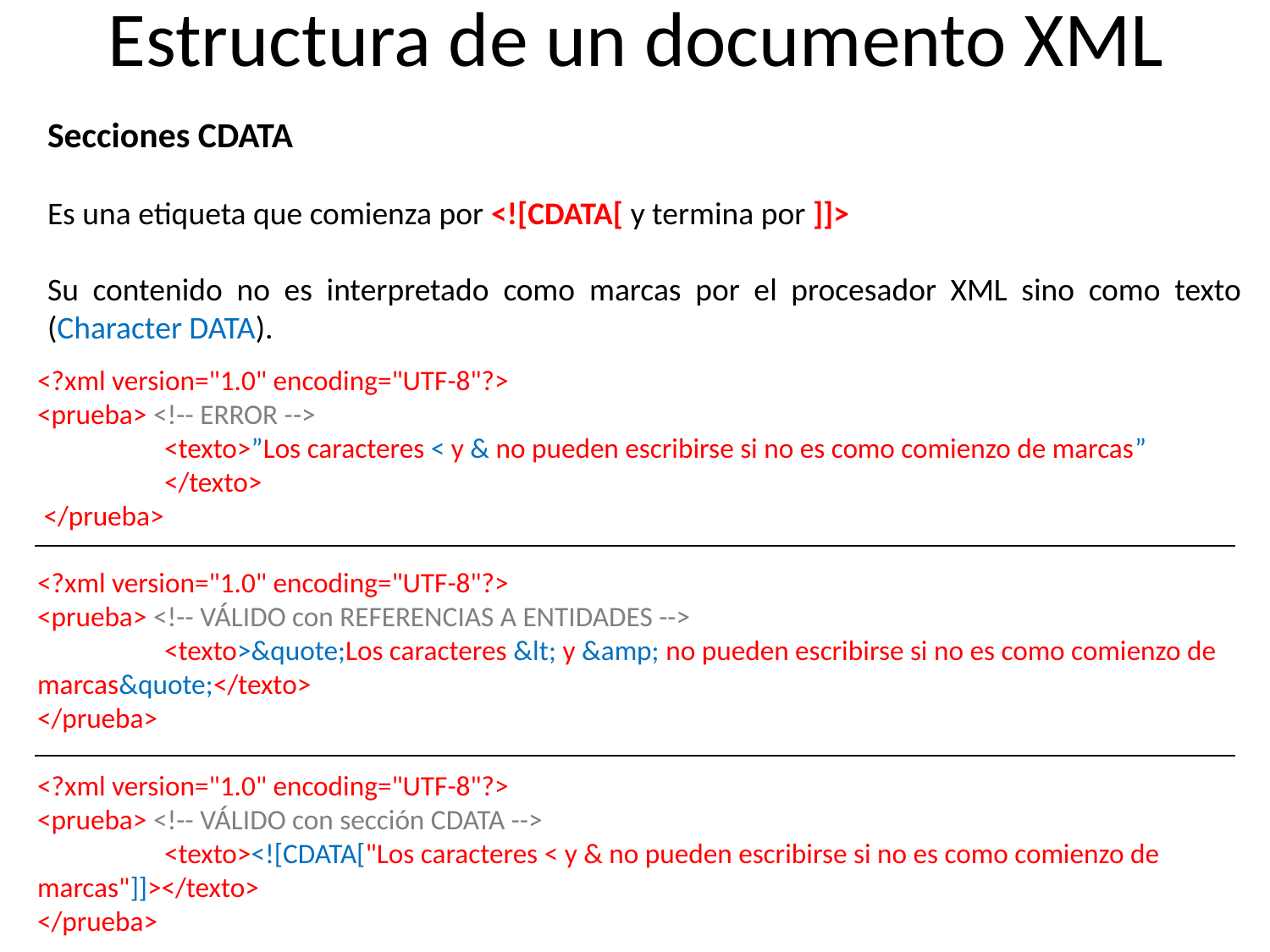

# Estructura de un documento XML
Secciones CDATA

Es una etiqueta que comienza por <![CDATA[ y termina por ]]>

Su contenido no es interpretado como marcas por el procesador XML sino como texto (Character DATA).

<?xml version="1.0" encoding="UTF-8"?>
<prueba> <!-- ERROR -->
	<texto>”Los caracteres < y & no pueden escribirse si no es como comienzo de marcas”
	</texto>
 </prueba>

<?xml version="1.0" encoding="UTF-8"?>
<prueba> <!-- VÁLIDO con REFERENCIAS A ENTIDADES -->
	<texto>&quote;Los caracteres &lt; y &amp; no pueden escribirse si no es como comienzo de marcas&quote;</texto>
</prueba>

<?xml version="1.0" encoding="UTF-8"?>
<prueba> <!-- VÁLIDO con sección CDATA -->
	<texto><![CDATA["Los caracteres < y & no pueden escribirse si no es como comienzo de marcas"]]></texto>
</prueba>